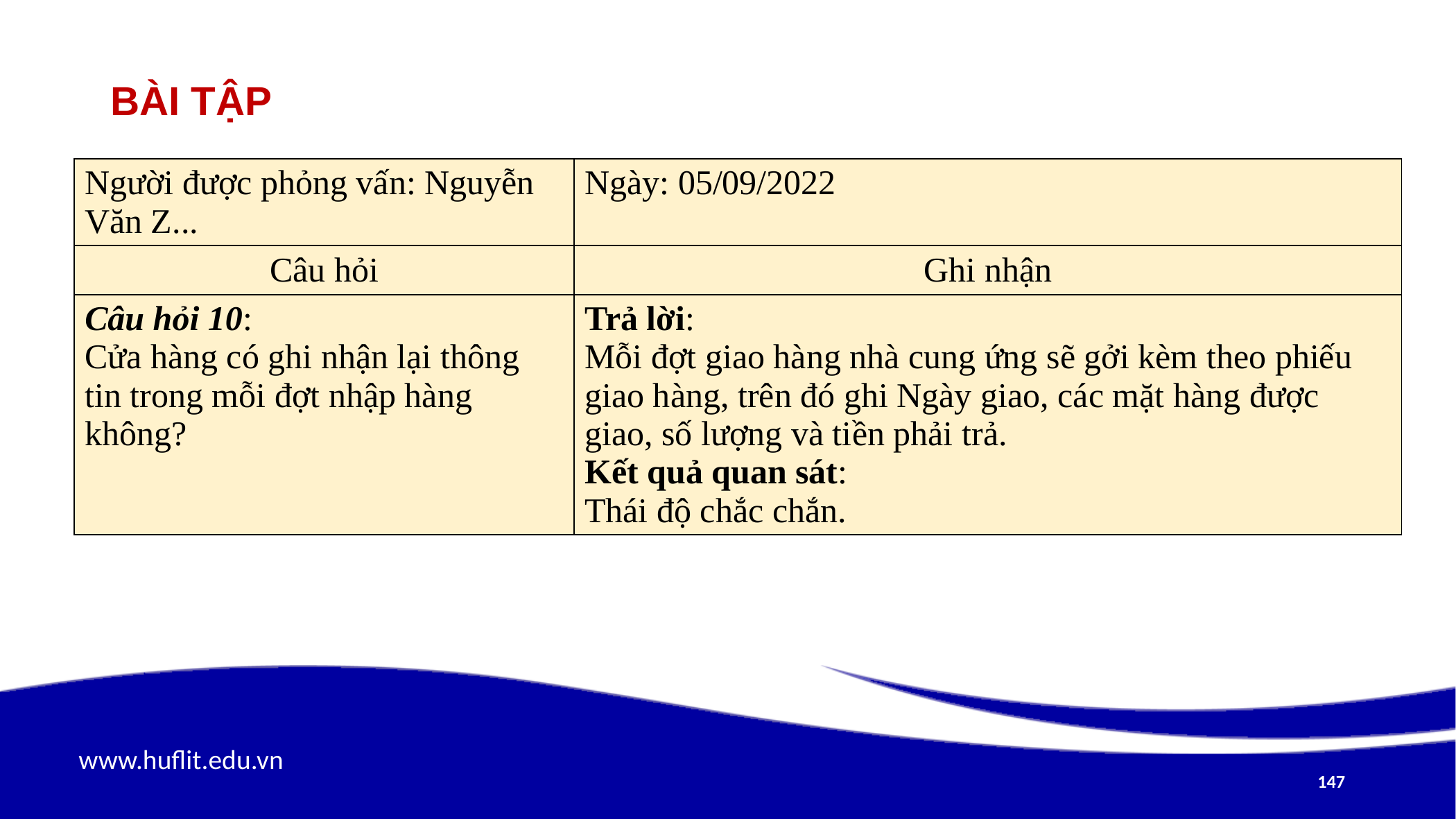

# Bài tập
| Người được phỏng vấn: Nguyễn Văn Z... | Ngày: 05/09/2022 |
| --- | --- |
| Câu hỏi | Ghi nhận |
| Câu hỏi 10: Cửa hàng có ghi nhận lại thông tin trong mỗi đợt nhập hàng không? | Trả lời: Mỗi đợt giao hàng nhà cung ứng sẽ gởi kèm theo phiếu giao hàng, trên đó ghi Ngày giao, các mặt hàng được giao, số lượng và tiền phải trả. Kết quả quan sát: Thái độ chắc chắn. |

147